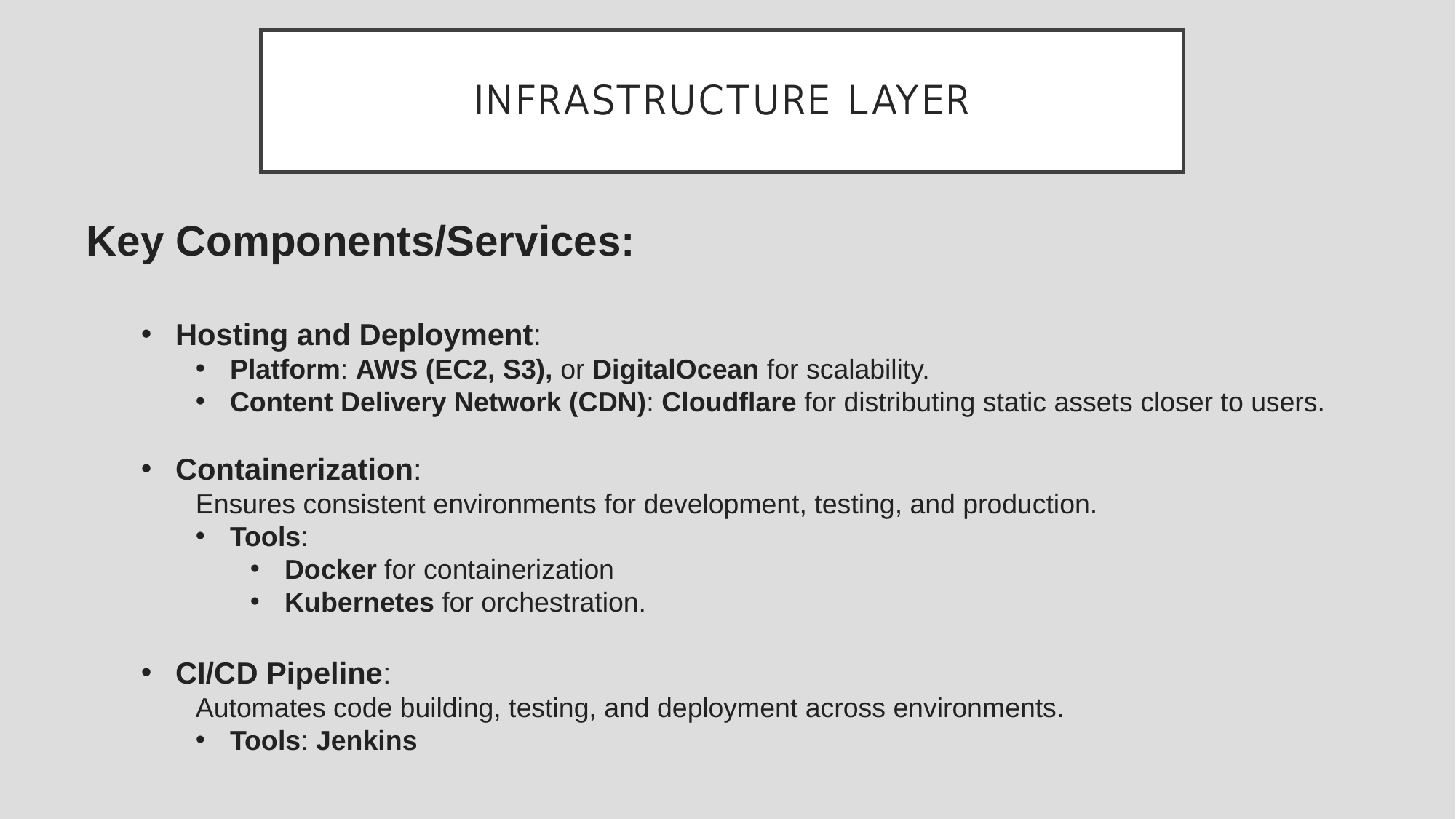

# Infrastructure layer
Key Components/Services:

Hosting and Deployment:
Platform: AWS (EC2, S3), or DigitalOcean for scalability.
Content Delivery Network (CDN): Cloudflare for distributing static assets closer to users.

Containerization:
Ensures consistent environments for development, testing, and production.
Tools:
Docker for containerization
Kubernetes for orchestration.

CI/CD Pipeline:
Automates code building, testing, and deployment across environments.
Tools: Jenkins